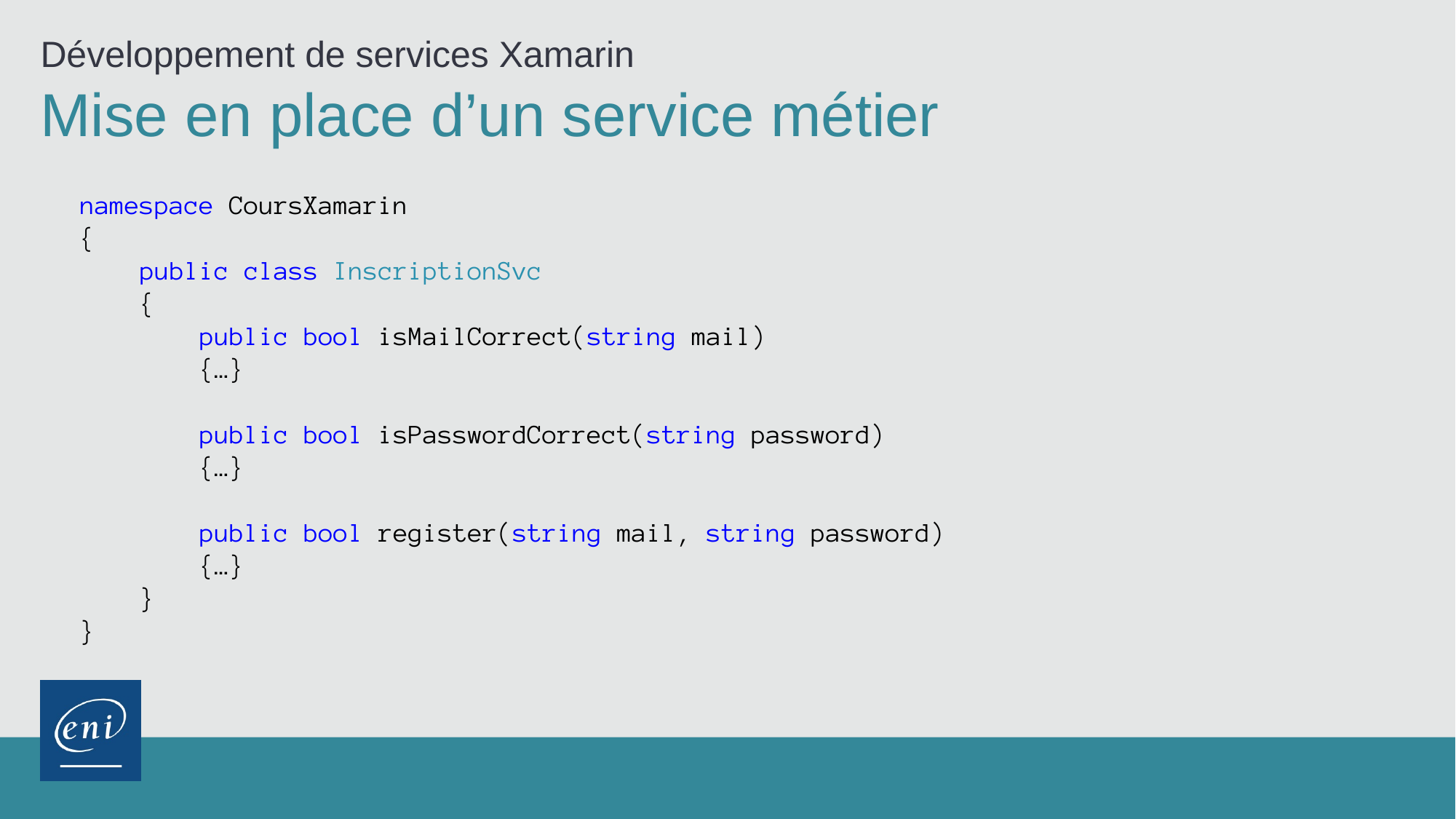

Développement de services Xamarin
Mise en place d’un service métier
namespace CoursXamarin
{
    public class InscriptionSvc
    {
        public bool isMailCorrect(string mail)
        {…}

        public bool isPasswordCorrect(string password)
        {…}

        public bool register(string mail, string password)
        {…}
    }
}